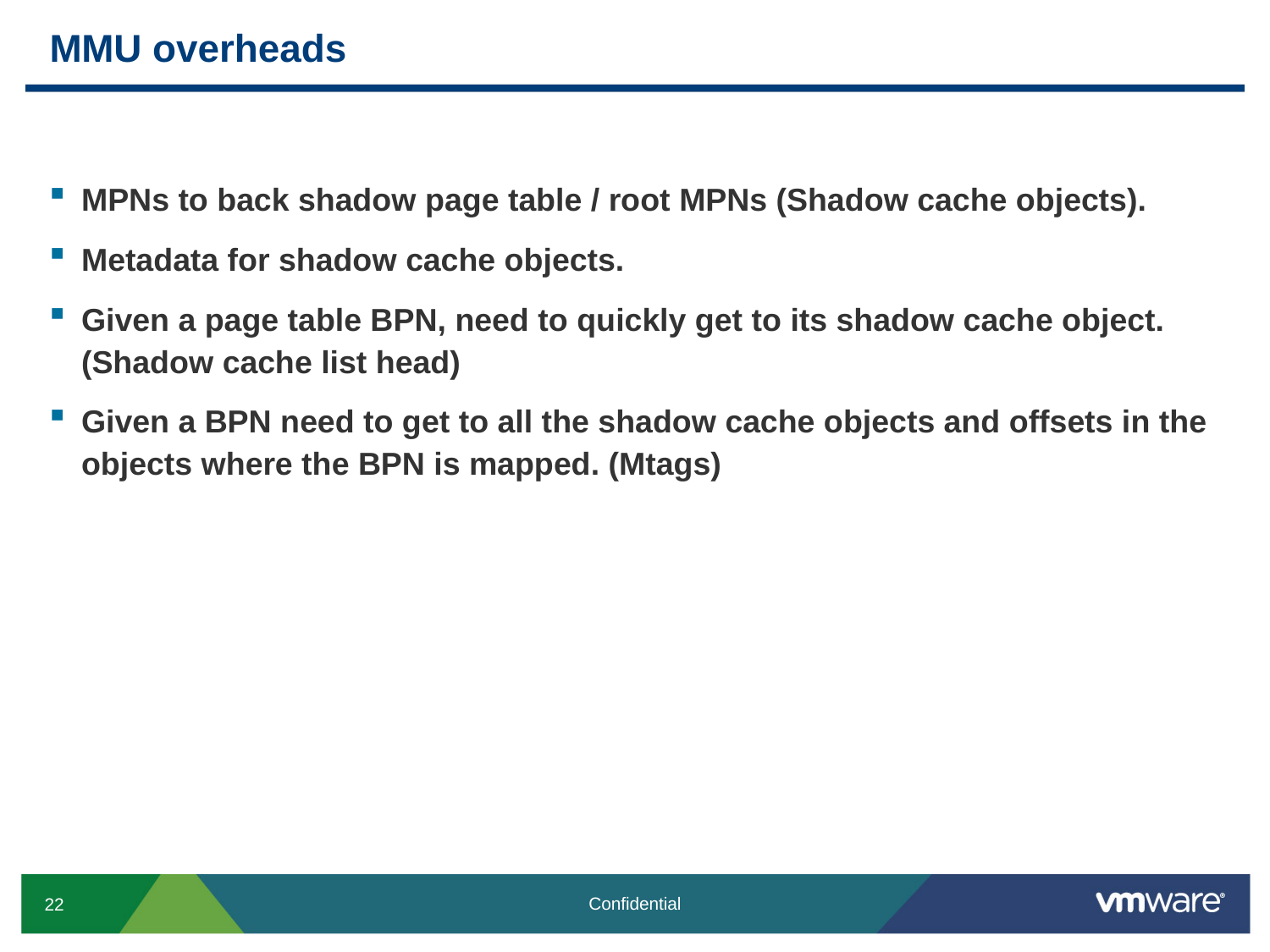

# MMU overheads
MPNs to back shadow page table / root MPNs (Shadow cache objects).
Metadata for shadow cache objects.
Given a page table BPN, need to quickly get to its shadow cache object. (Shadow cache list head)
Given a BPN need to get to all the shadow cache objects and offsets in the objects where the BPN is mapped. (Mtags)